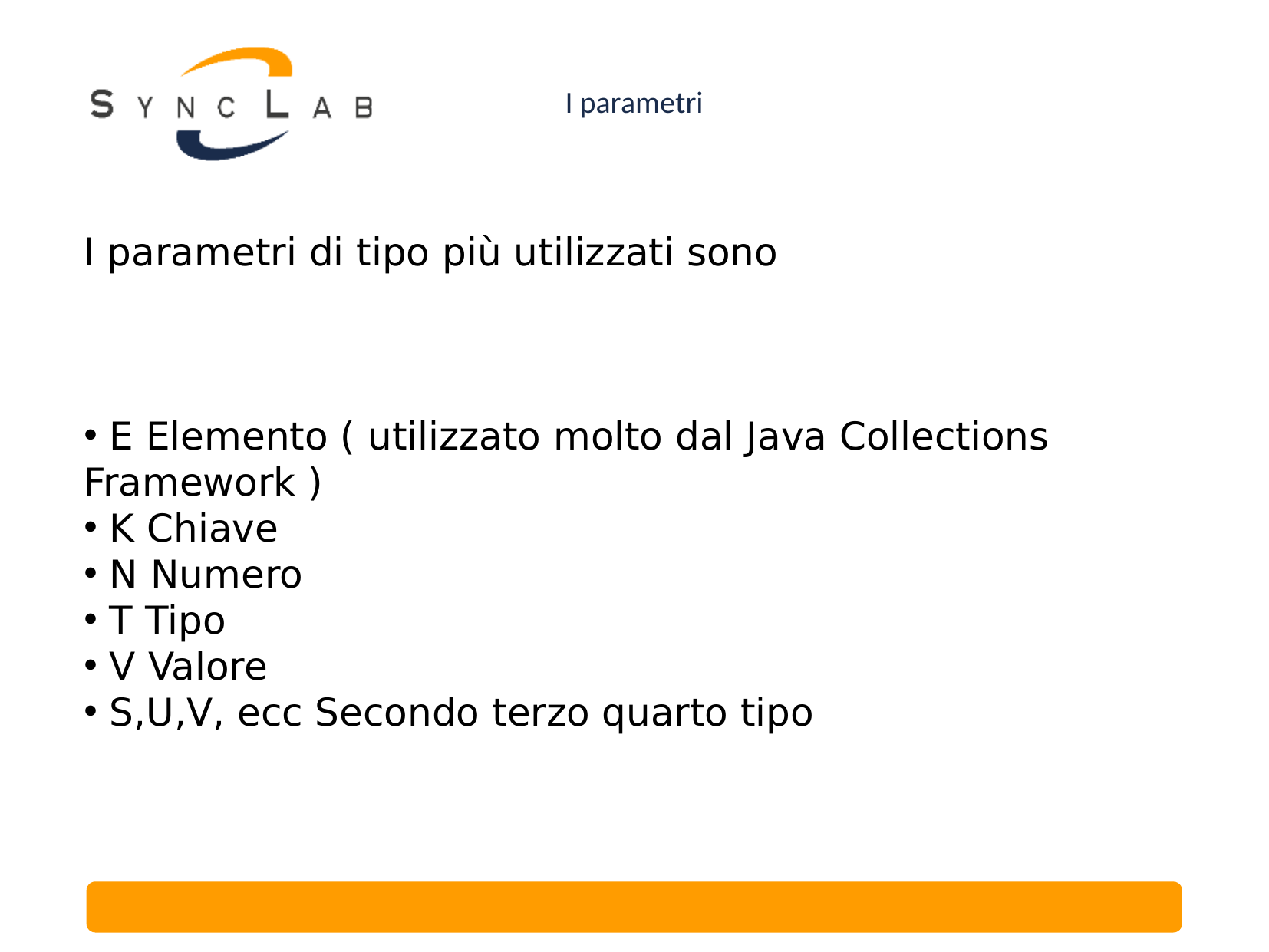

# I parametri
I parametri di tipo più utilizzati sono

 E Elemento ( utilizzato molto dal Java Collections Framework )
 K Chiave
 N Numero
 T Tipo
 V Valore
 S,U,V, ecc Secondo terzo quarto tipo